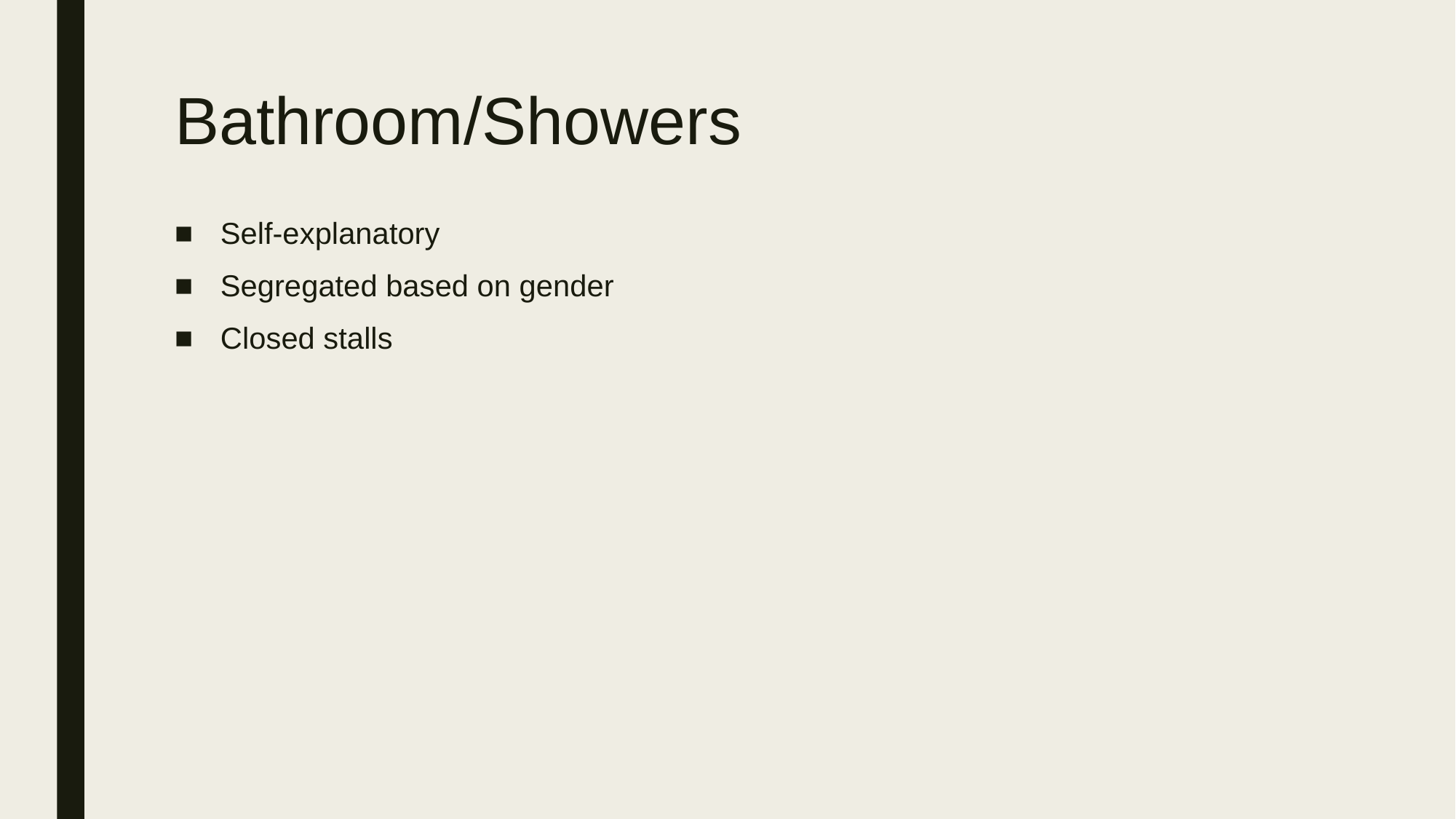

# Bathroom/Showers
Self-explanatory
Segregated based on gender
Closed stalls